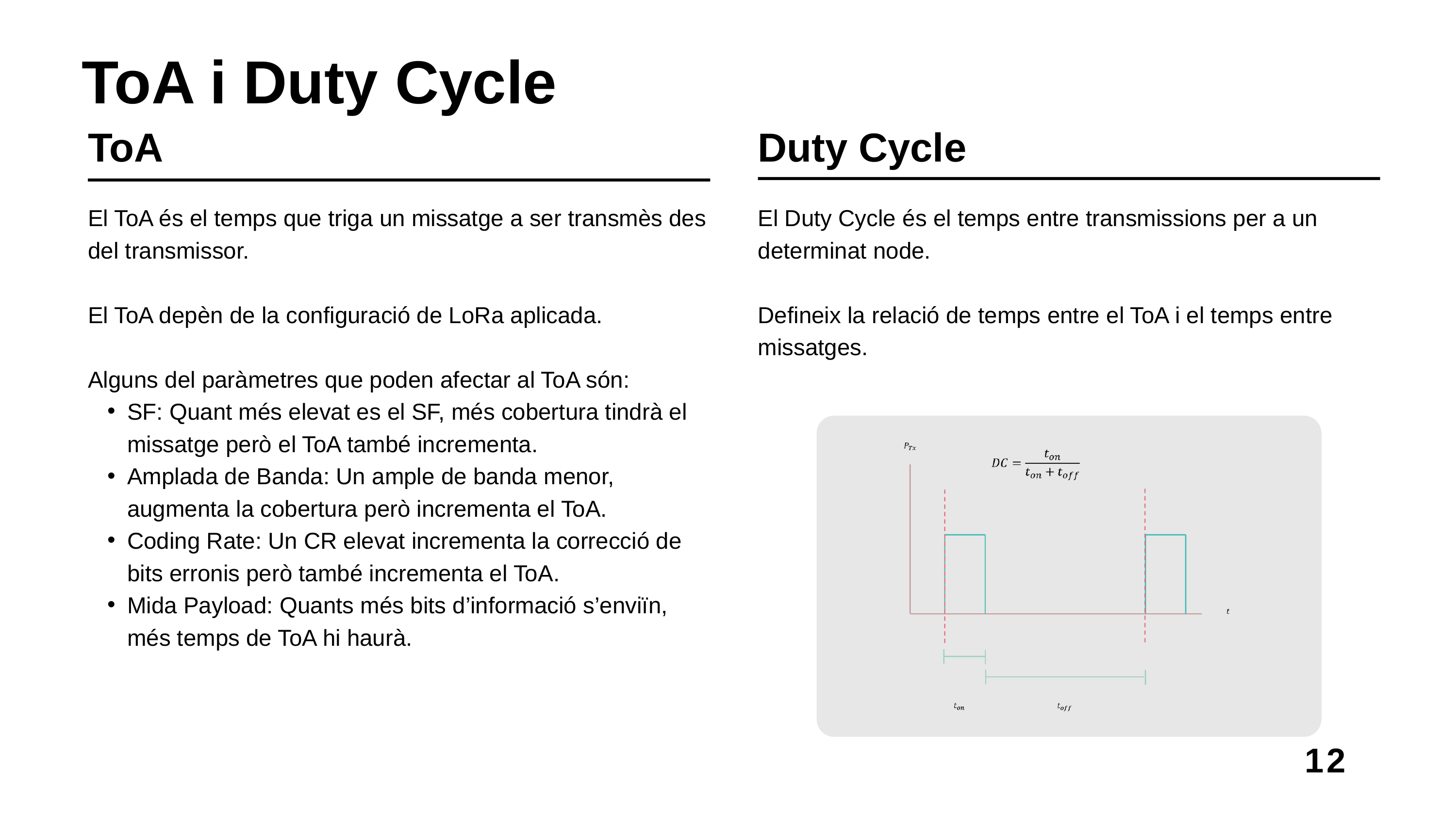

ToA i Duty Cycle
ToA
Duty Cycle

El ToA és el temps que triga un missatge a ser transmès des del transmissor.

El ToA depèn de la configuració de LoRa aplicada.

Alguns del paràmetres que poden afectar al ToA són:
SF: Quant més elevat es el SF, més cobertura tindrà el missatge però el ToA també incrementa.
Amplada de Banda: Un ample de banda menor, augmenta la cobertura però incrementa el ToA.
Coding Rate: Un CR elevat incrementa la correcció de bits erronis però també incrementa el ToA.
Mida Payload: Quants més bits d’informació s’enviïn, més temps de ToA hi haurà.
El Duty Cycle és el temps entre transmissions per a un determinat node.

Defineix la relació de temps entre el ToA i el temps entre missatges.

12